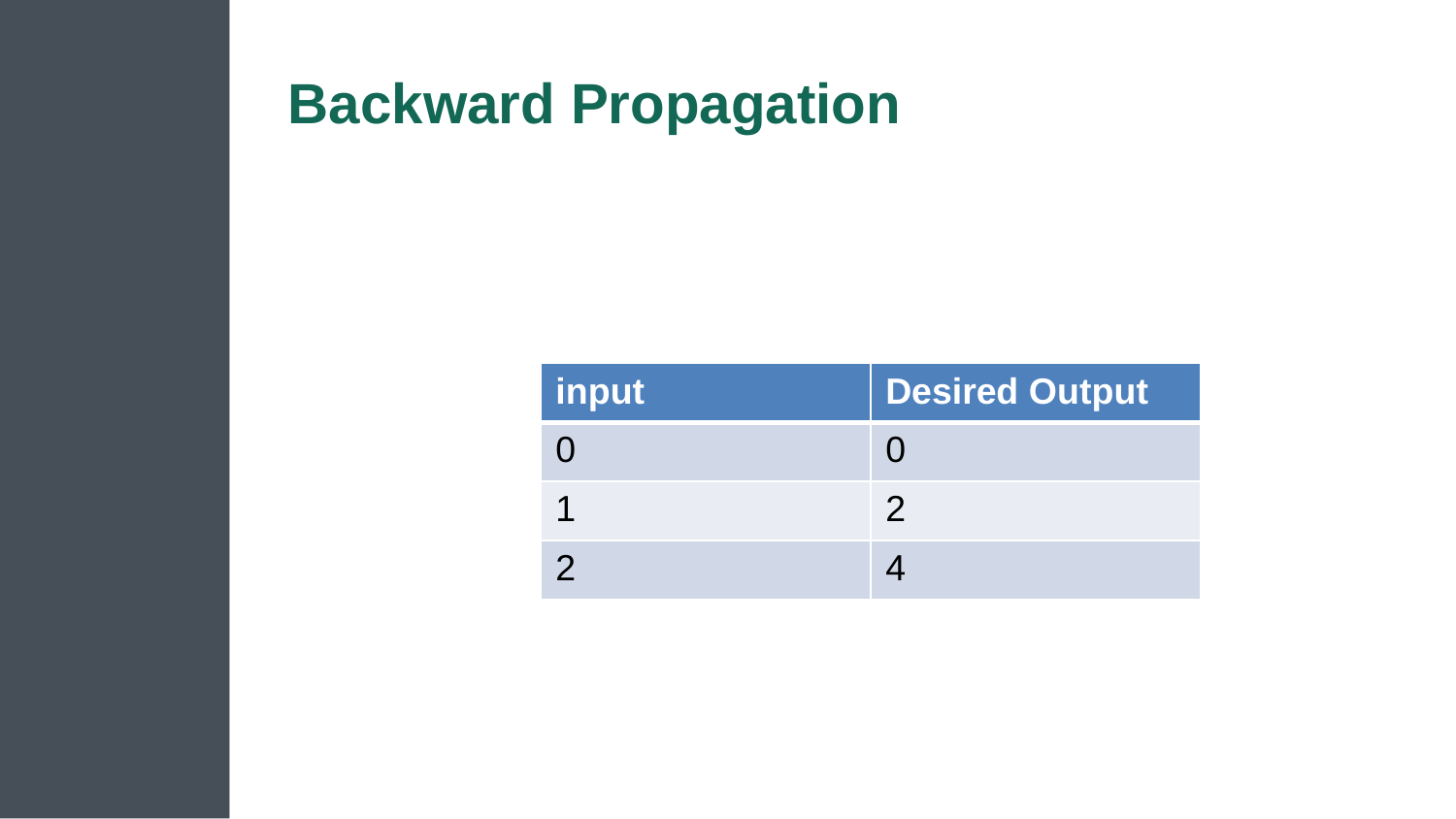

# Backward Propagation
| input | Desired Output |
| --- | --- |
| 0 | 0 |
| 1 | 2 |
| 2 | 4 |